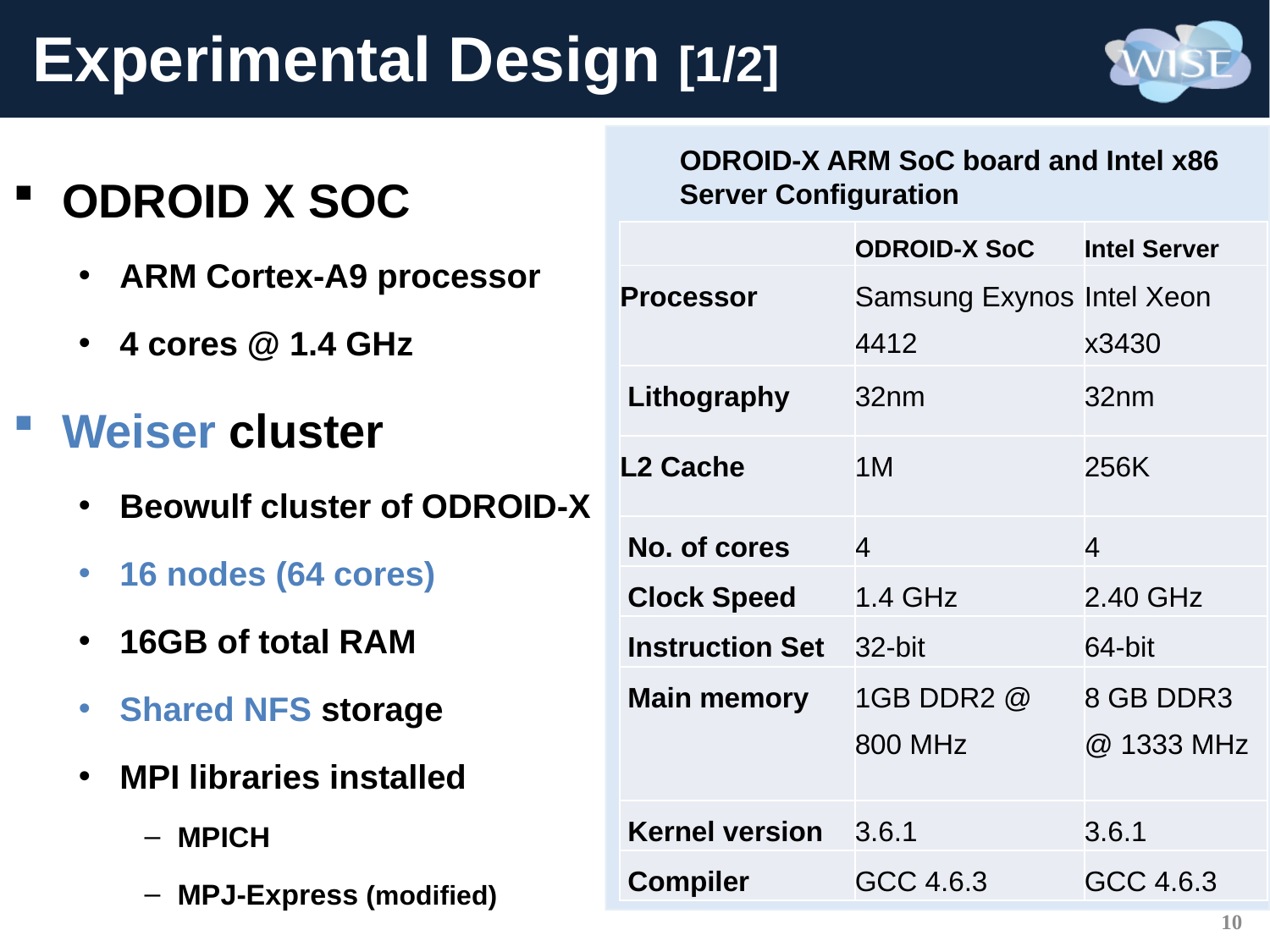

# Experimental Design [1/2]

ODROID X SOC
ARM Cortex-A9 processor
4 cores @ 1.4 GHz
Weiser cluster
Beowulf cluster of ODROID-X
16 nodes (64 cores)
16GB of total RAM
Shared NFS storage
MPI libraries installed
MPICH
MPJ-Express (modified)

ODROID-X ARM SoC board and Intel x86 Server Configuration
|  | ODROID-X SoC | Intel Server |
| --- | --- | --- |
| Processor | Samsung Exynos 4412 | Intel Xeon x3430 |
| Lithography | 32nm | 32nm |
| L2 Cache | 1M | 256K |
| No. of cores | 4 | 4 |
| Clock Speed | 1.4 GHz | 2.40 GHz |
| Instruction Set | 32-bit | 64-bit |
| Main memory | 1GB DDR2 @ 800 MHz | 8 GB DDR3 @ 1333 MHz |
| Kernel version | 3.6.1 | 3.6.1 |
| Compiler | GCC 4.6.3 | GCC 4.6.3 |
10